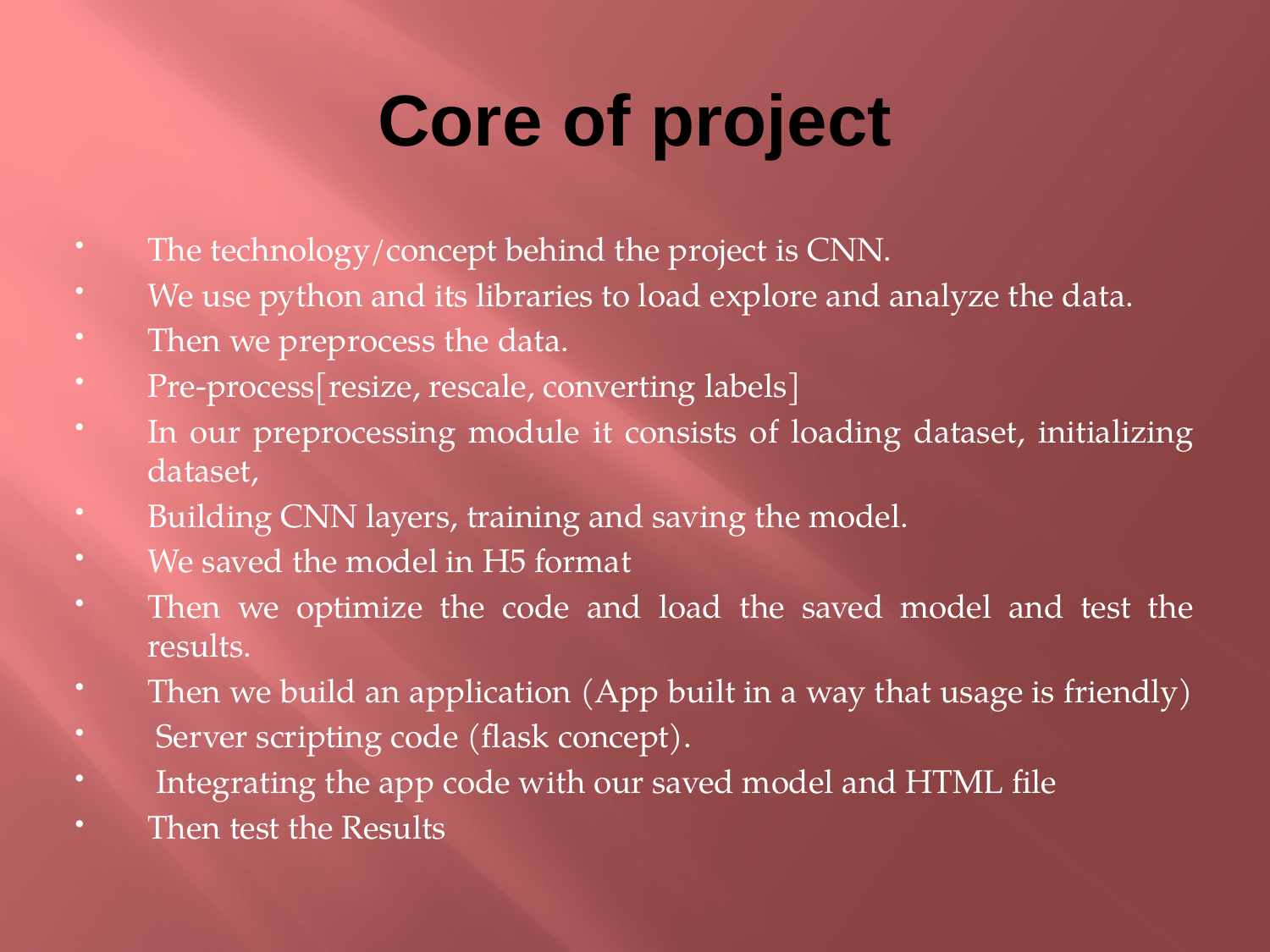

# Core of project
The technology/concept behind the project is CNN.
We use python and its libraries to load explore and analyze the data.
Then we preprocess the data.
Pre-process[resize, rescale, converting labels]
In our preprocessing module it consists of loading dataset, initializing dataset,
Building CNN layers, training and saving the model.
We saved the model in H5 format
Then we optimize the code and load the saved model and test the results.
Then we build an application (App built in a way that usage is friendly)
 Server scripting code (flask concept).
 Integrating the app code with our saved model and HTML file
Then test the Results